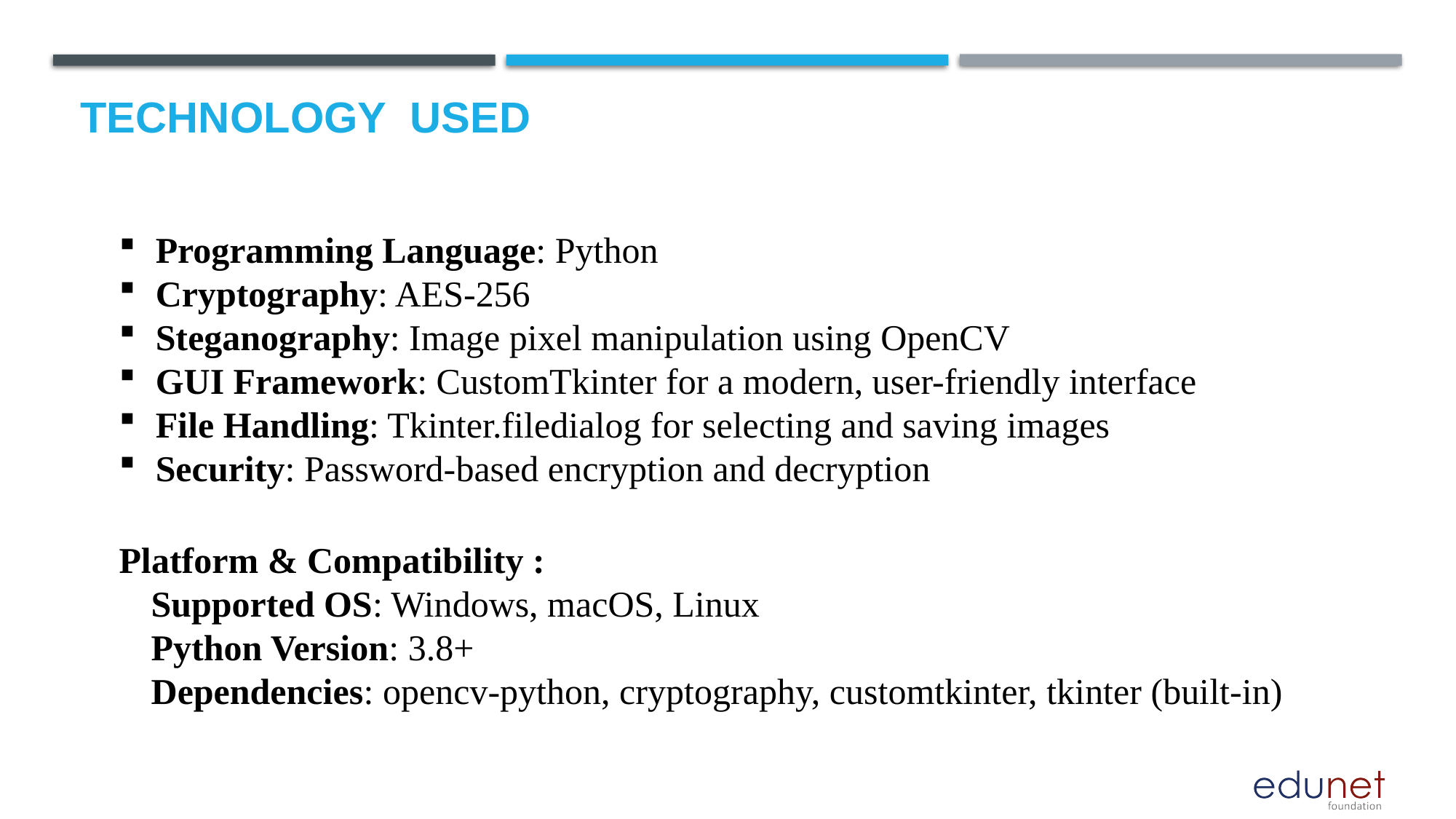

# Technology  used

Programming Language: Python
Cryptography: AES-256
Steganography: Image pixel manipulation using OpenCV
GUI Framework: CustomTkinter for a modern, user-friendly interface
File Handling: Tkinter.filedialog for selecting and saving images
Security: Password-based encryption and decryption

Platform & Compatibility :
Supported OS: Windows, macOS, Linux
Python Version: 3.8+
Dependencies: opencv-python, cryptography, customtkinter, tkinter (built-in)